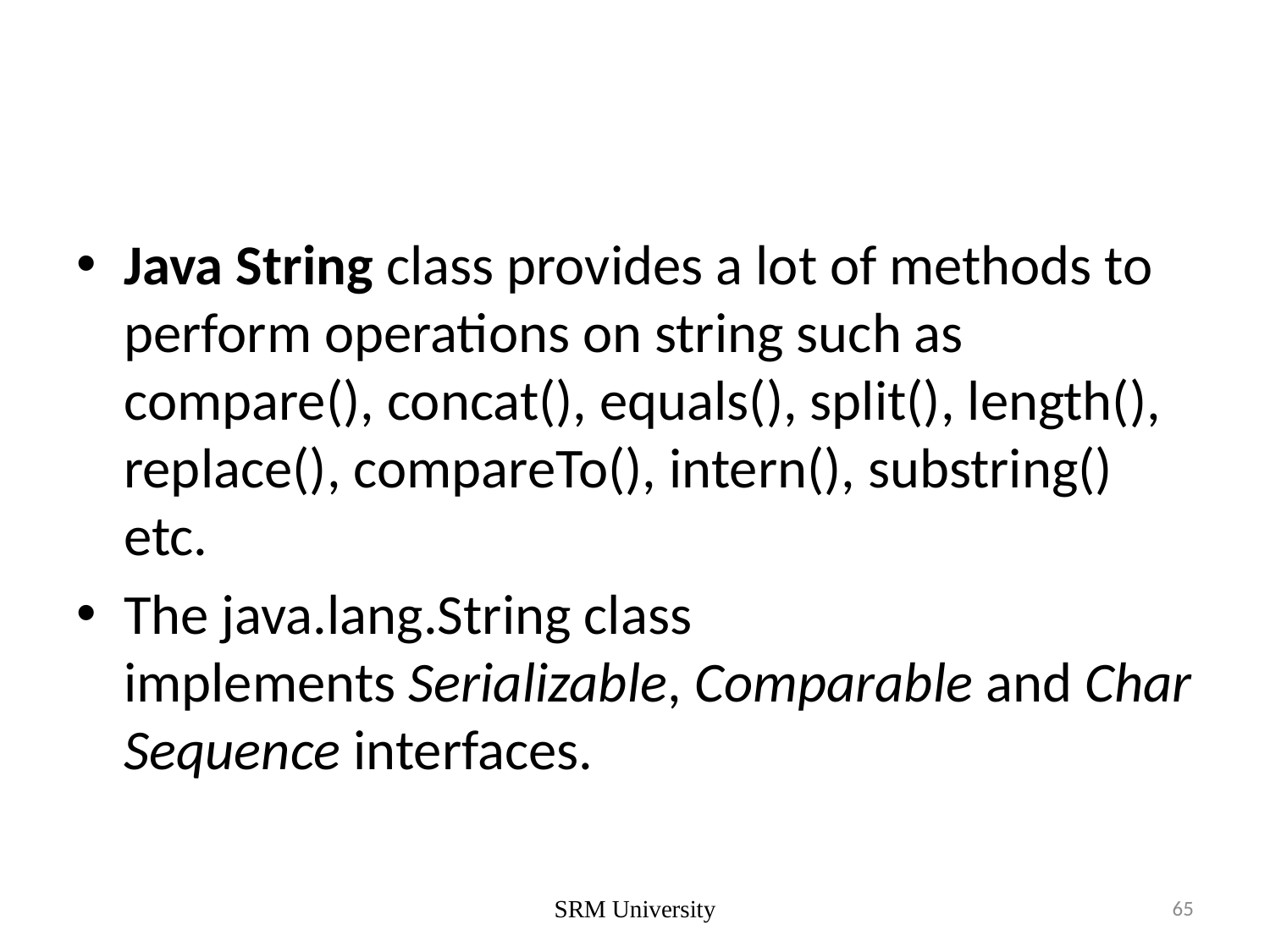

#
Java String class provides a lot of methods to perform operations on string such as compare(), concat(), equals(), split(), length(), replace(), compareTo(), intern(), substring() etc.
The java.lang.String class implements Serializable, Comparable and CharSequence interfaces.

SRM University
65